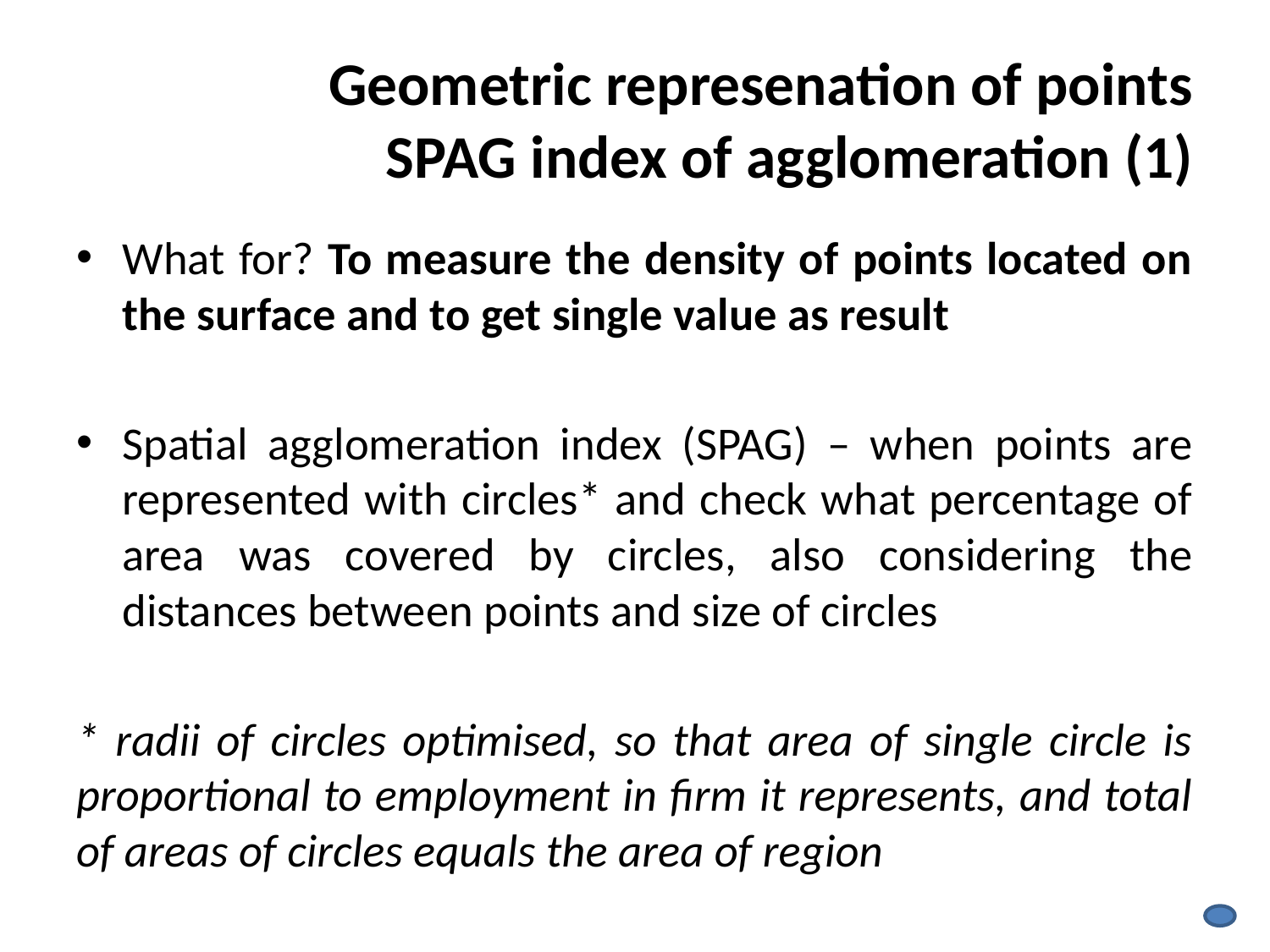

# Geometric represenation of points SPAG index of agglomeration (1)
What for? To measure the density of points located on the surface and to get single value as result

Spatial agglomeration index (SPAG) – when points are represented with circles* and check what percentage of area was covered by circles, also considering the distances between points and size of circles

* radii of circles optimised, so that area of single circle is proportional to employment in firm it represents, and total of areas of circles equals the area of region